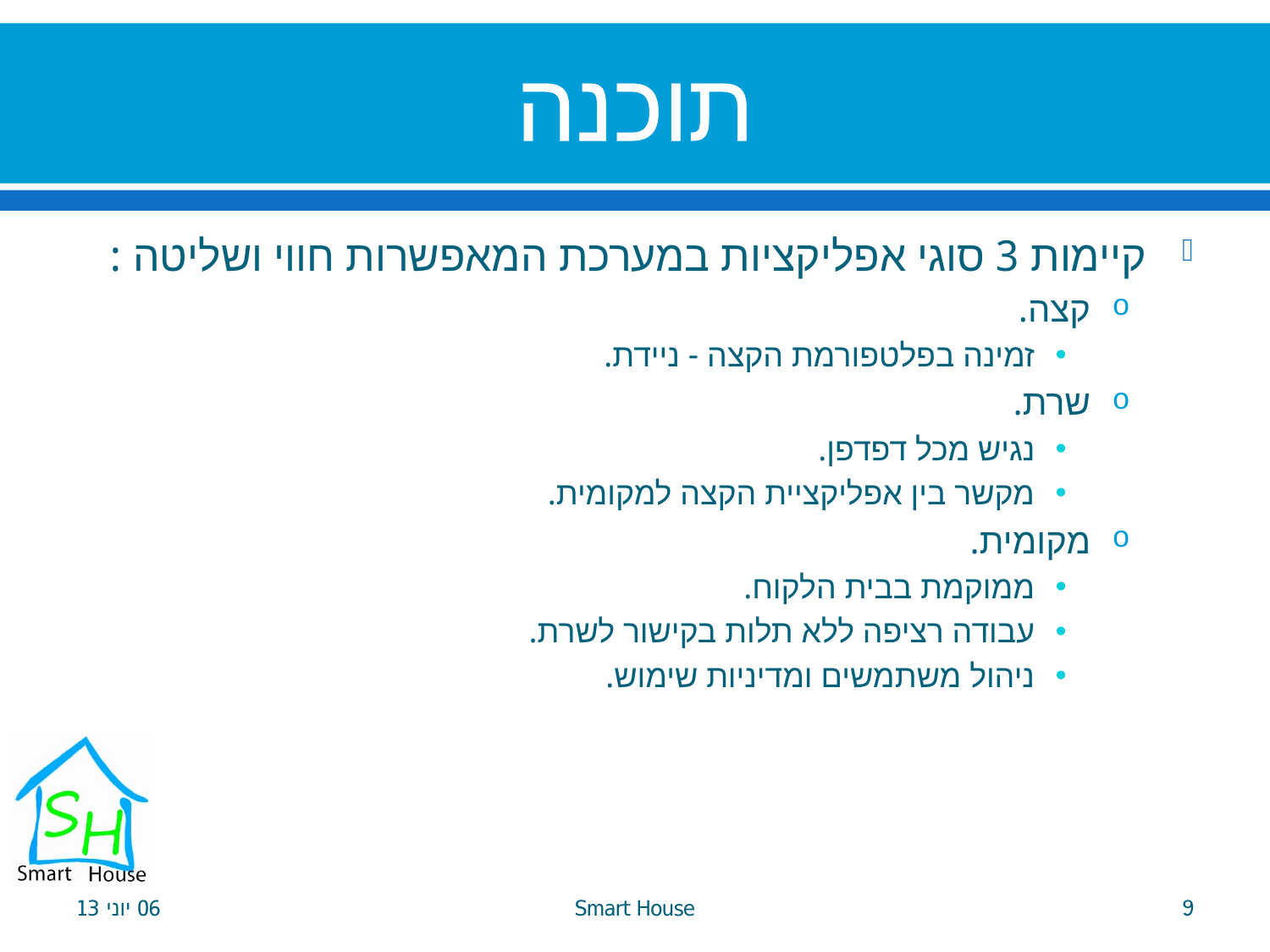

# תוכנה
קיימות 3 סוגי אפליקציות במערכת המאפשרות חווי ושליטה :
קצה.
זמינה בפלטפורמת הקצה - ניידת.
שרת.
נגיש מכל דפדפן.
מקשר בין אפליקציית הקצה למקומית.
מקומית.
ממוקמת בבית הלקוח.
עבודה רציפה ללא תלות בקישור לשרת.
ניהול משתמשים ומדיניות שימוש.

06 יוני 13
Smart House
9